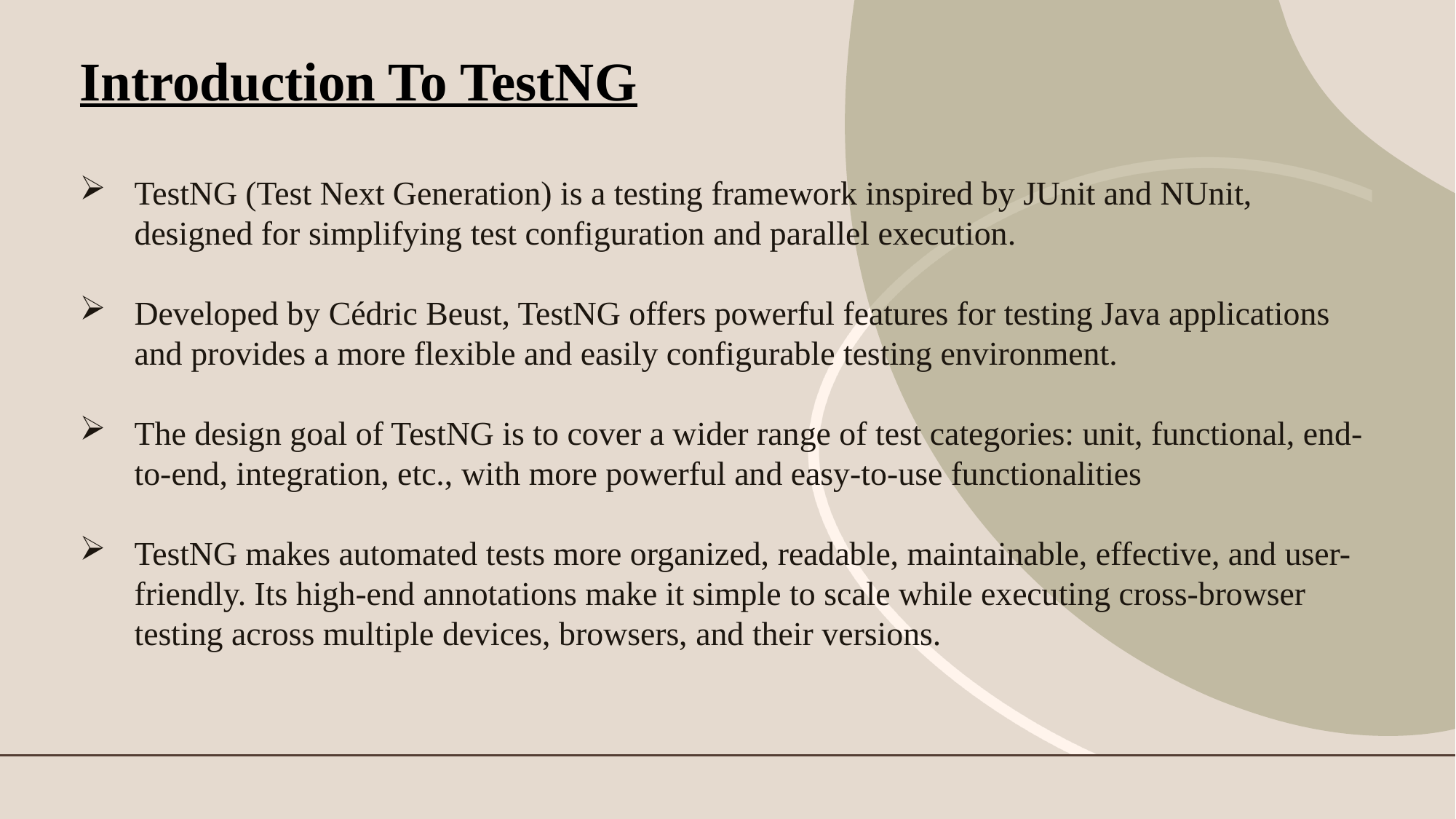

# Introduction To TestNG
TestNG (Test Next Generation) is a testing framework inspired by JUnit and NUnit, designed for simplifying test configuration and parallel execution.

Developed by Cédric Beust, TestNG offers powerful features for testing Java applications and provides a more flexible and easily configurable testing environment.

The design goal of TestNG is to cover a wider range of test categories: unit, functional, end-to-end, integration, etc., with more powerful and easy-to-use functionalities

TestNG makes automated tests more organized, readable, maintainable, effective, and user-friendly. Its high-end annotations make it simple to scale while executing cross-browser testing across multiple devices, browsers, and their versions.

16